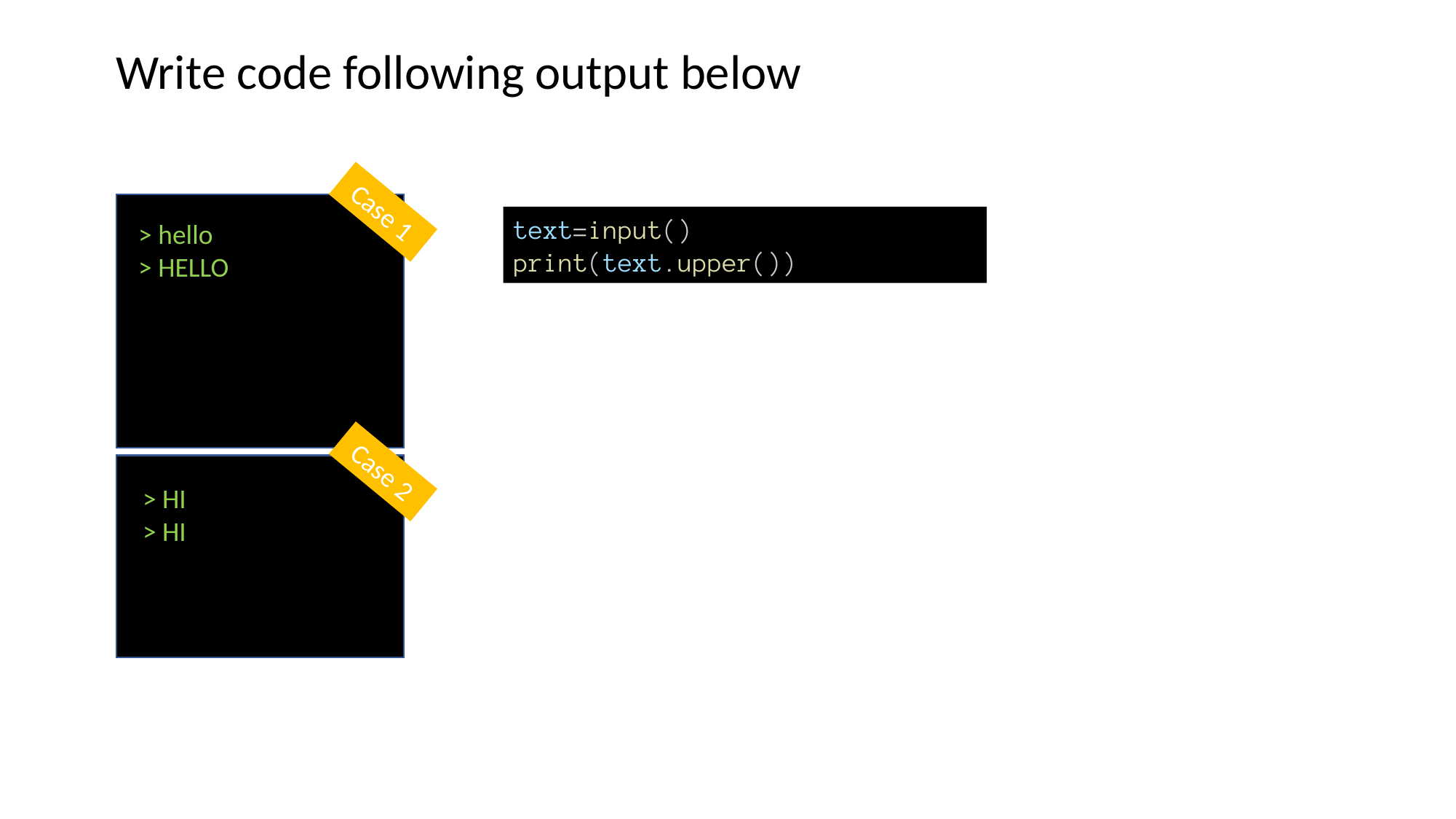

Write code following output below
Case 1

text=input()
print(text.upper())
> hello
> HELLO
Case 2

> HI
> HI